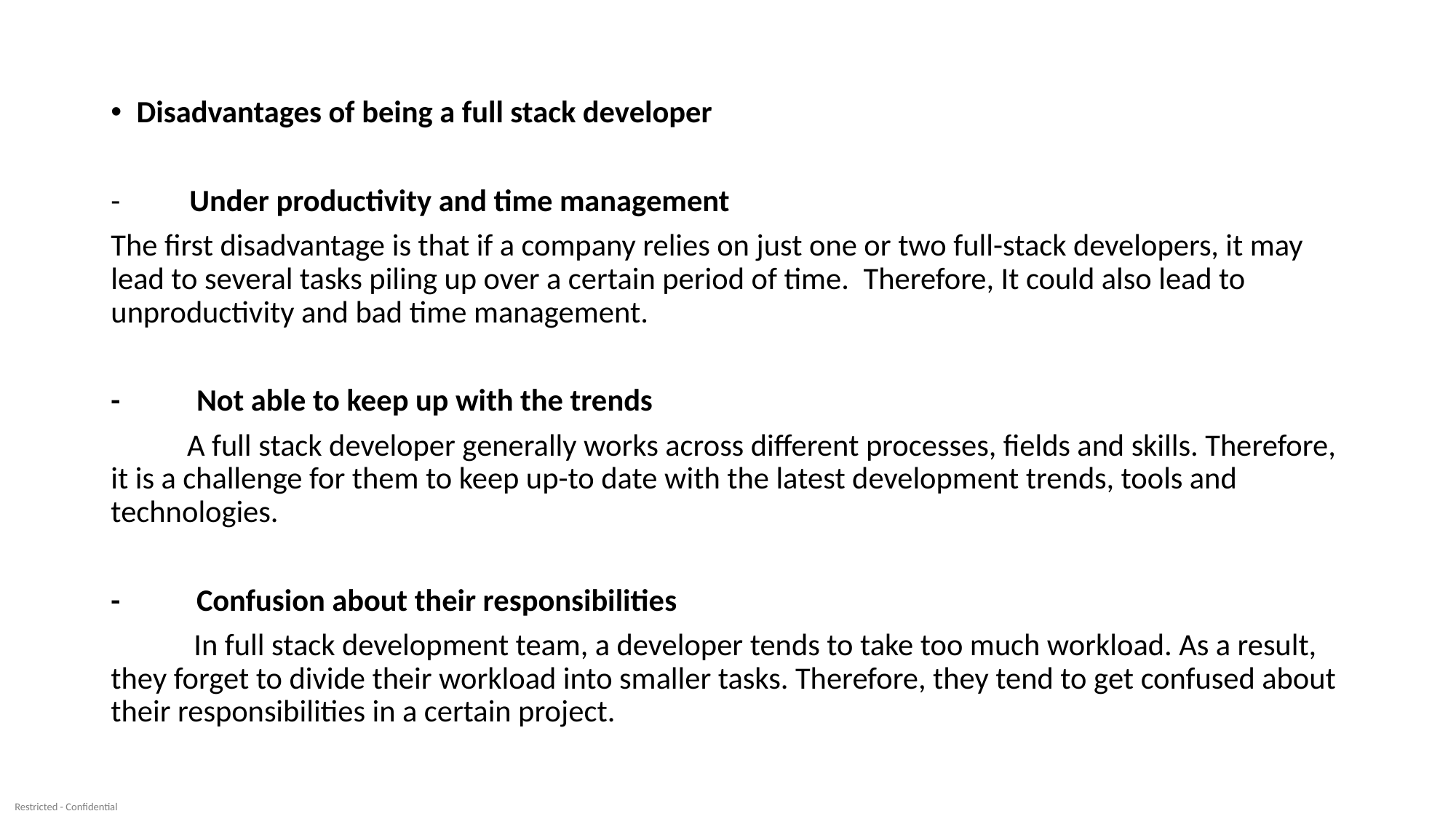

Disadvantages of being a full stack developer

-          Under productivity and time management
The first disadvantage is that if a company relies on just one or two full-stack developers, it may lead to several tasks piling up over a certain period of time.  Therefore, It could also lead to unproductivity and bad time management.

-           Not able to keep up with the trends
           A full stack developer generally works across different processes, fields and skills. Therefore, it is a challenge for them to keep up-to date with the latest development trends, tools and technologies.

-           Confusion about their responsibilities
            In full stack development team, a developer tends to take too much workload. As a result, they forget to divide their workload into smaller tasks. Therefore, they tend to get confused about their responsibilities in a certain project.